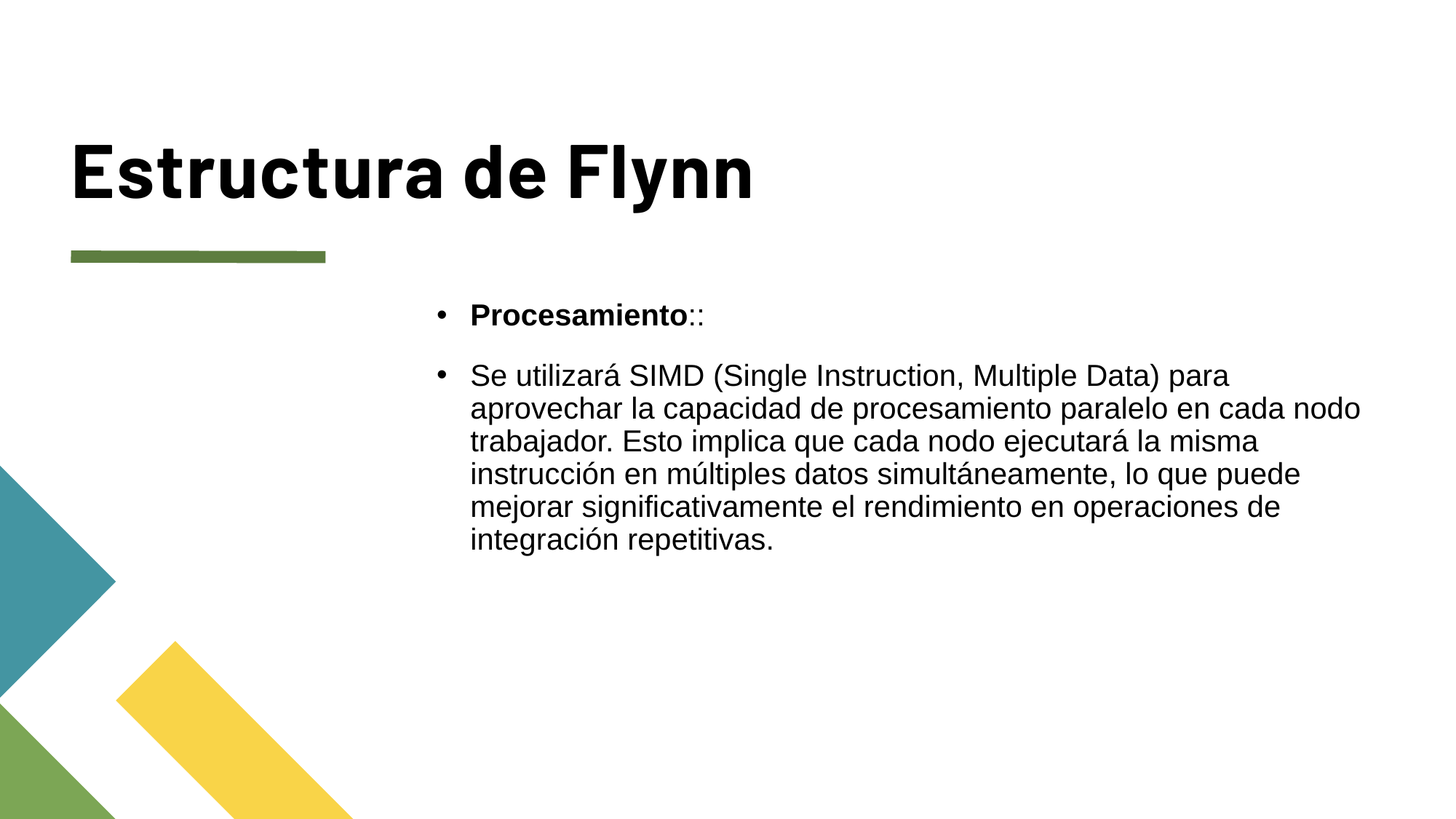

# Estructura de Flynn
Procesamiento::
Se utilizará SIMD (Single Instruction, Multiple Data) para aprovechar la capacidad de procesamiento paralelo en cada nodo trabajador. Esto implica que cada nodo ejecutará la misma instrucción en múltiples datos simultáneamente, lo que puede mejorar significativamente el rendimiento en operaciones de integración repetitivas.